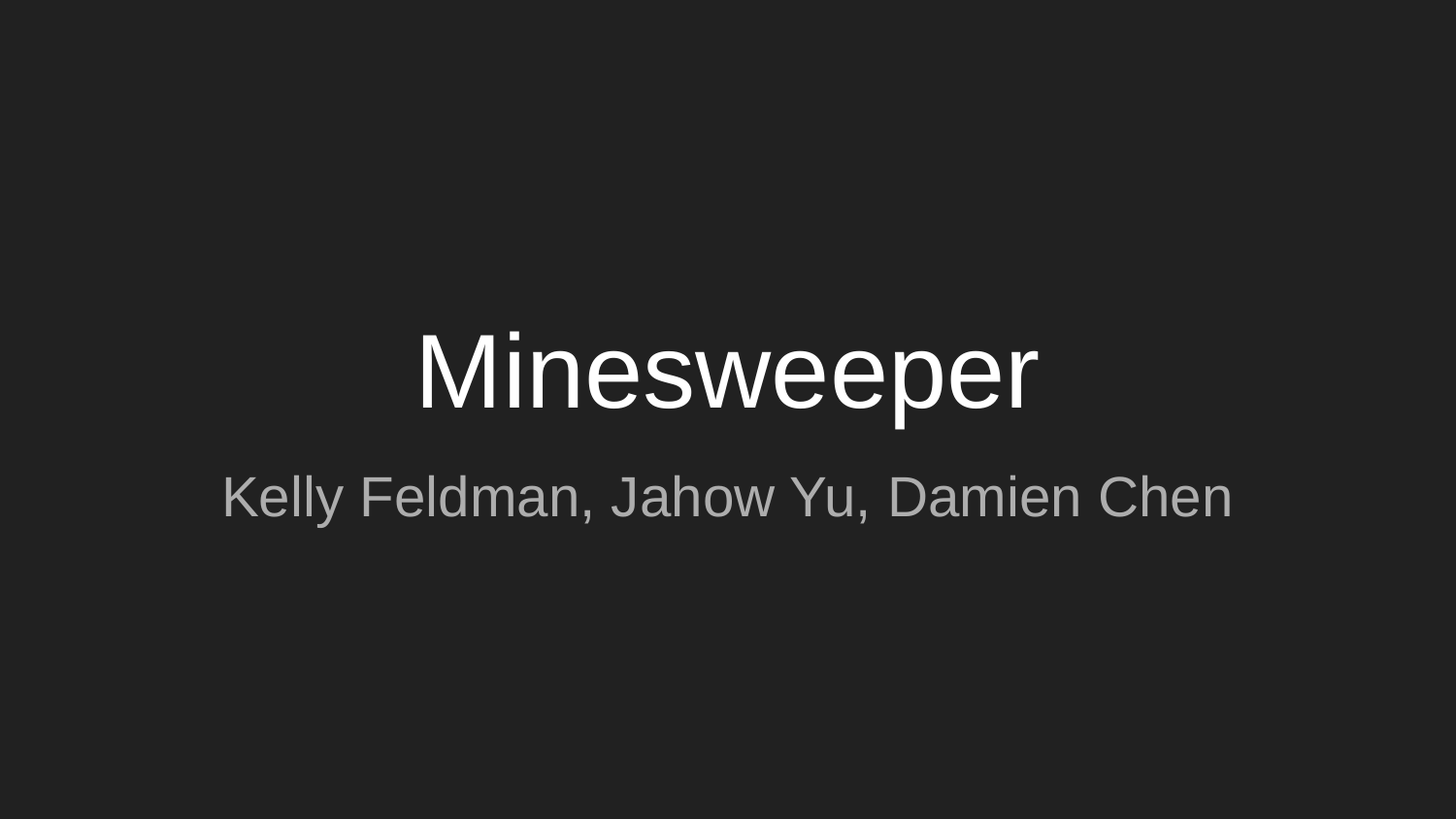

# Minesweeper
Kelly Feldman, Jahow Yu, Damien Chen